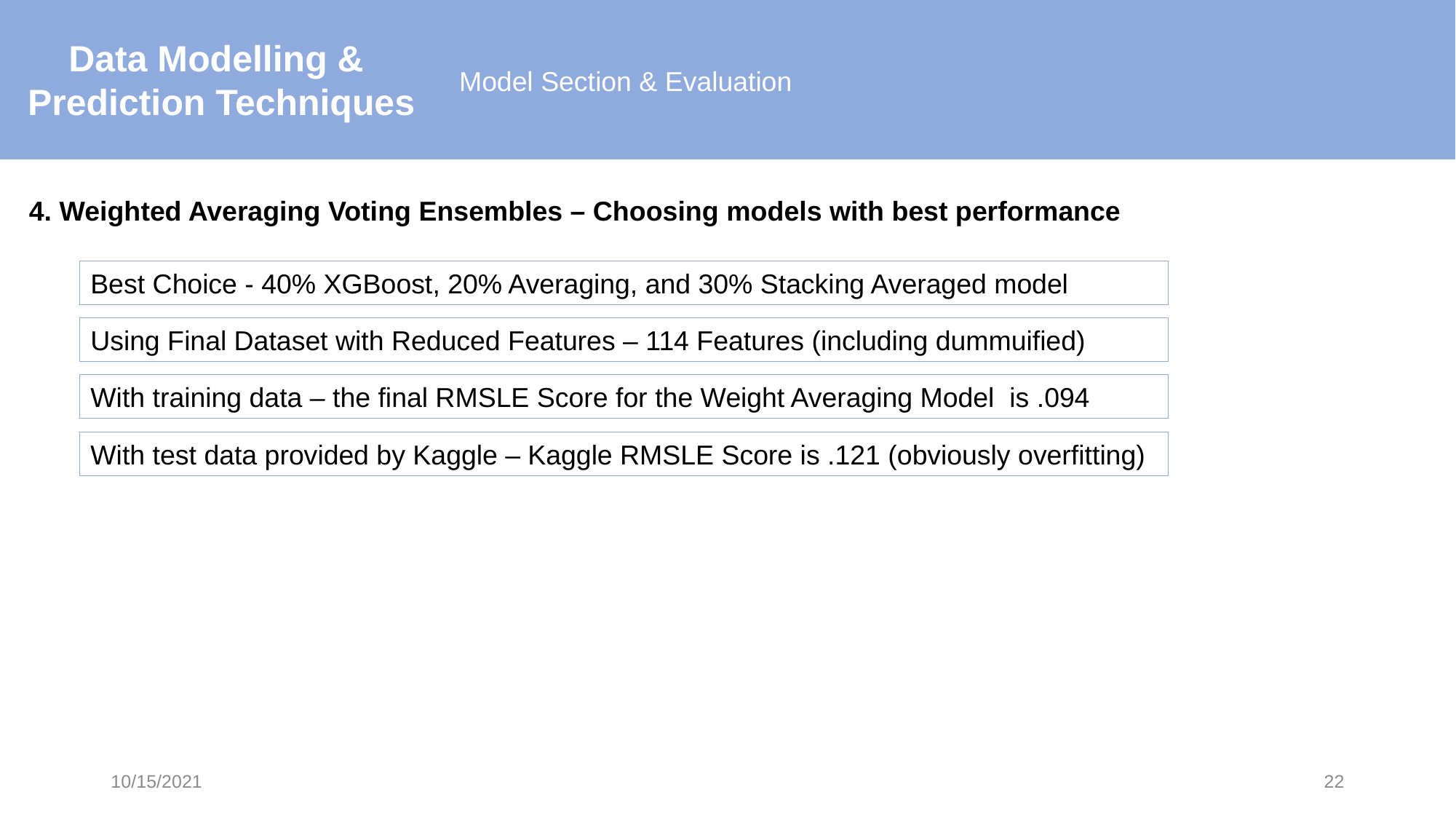

Data Modelling &
Prediction Techniques
Model Section & Evaluation
4. Weighted Averaging Voting Ensembles – Choosing models with best performance
Best Choice - 40% XGBoost, 20% Averaging, and 30% Stacking Averaged model
Using Final Dataset with Reduced Features – 114 Features (including dummuified)
With training data – the final RMSLE Score for the Weight Averaging Model  is .094
With test data provided by Kaggle – Kaggle RMSLE Score is .121 (obviously overfitting)
10/15/2021

22